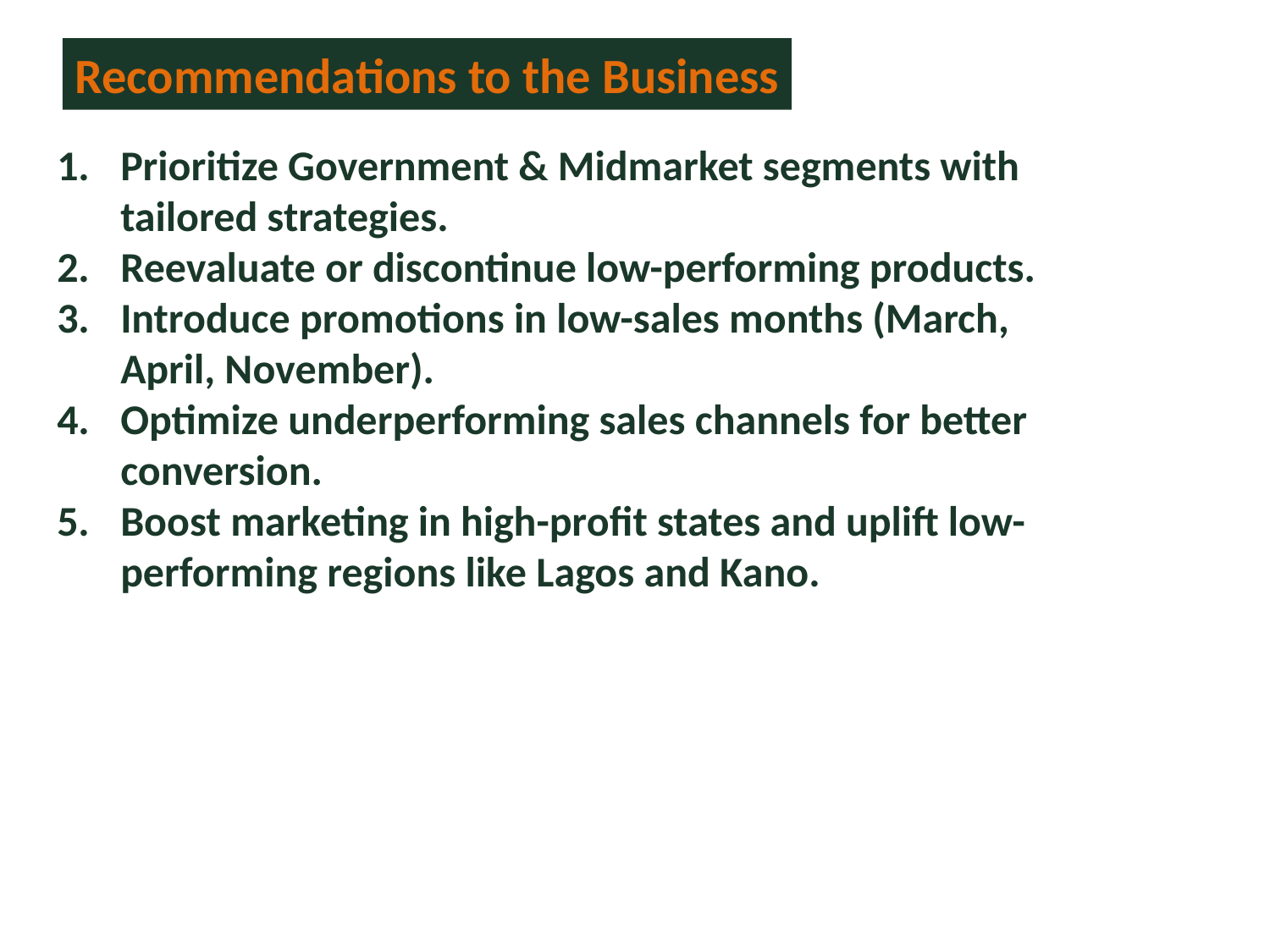

Recommendations to the Business
Prioritize Government & Midmarket segments with tailored strategies.
Reevaluate or discontinue low-performing products.
Introduce promotions in low-sales months (March, April, November).
Optimize underperforming sales channels for better conversion.
Boost marketing in high-profit states and uplift low-performing regions like Lagos and Kano.